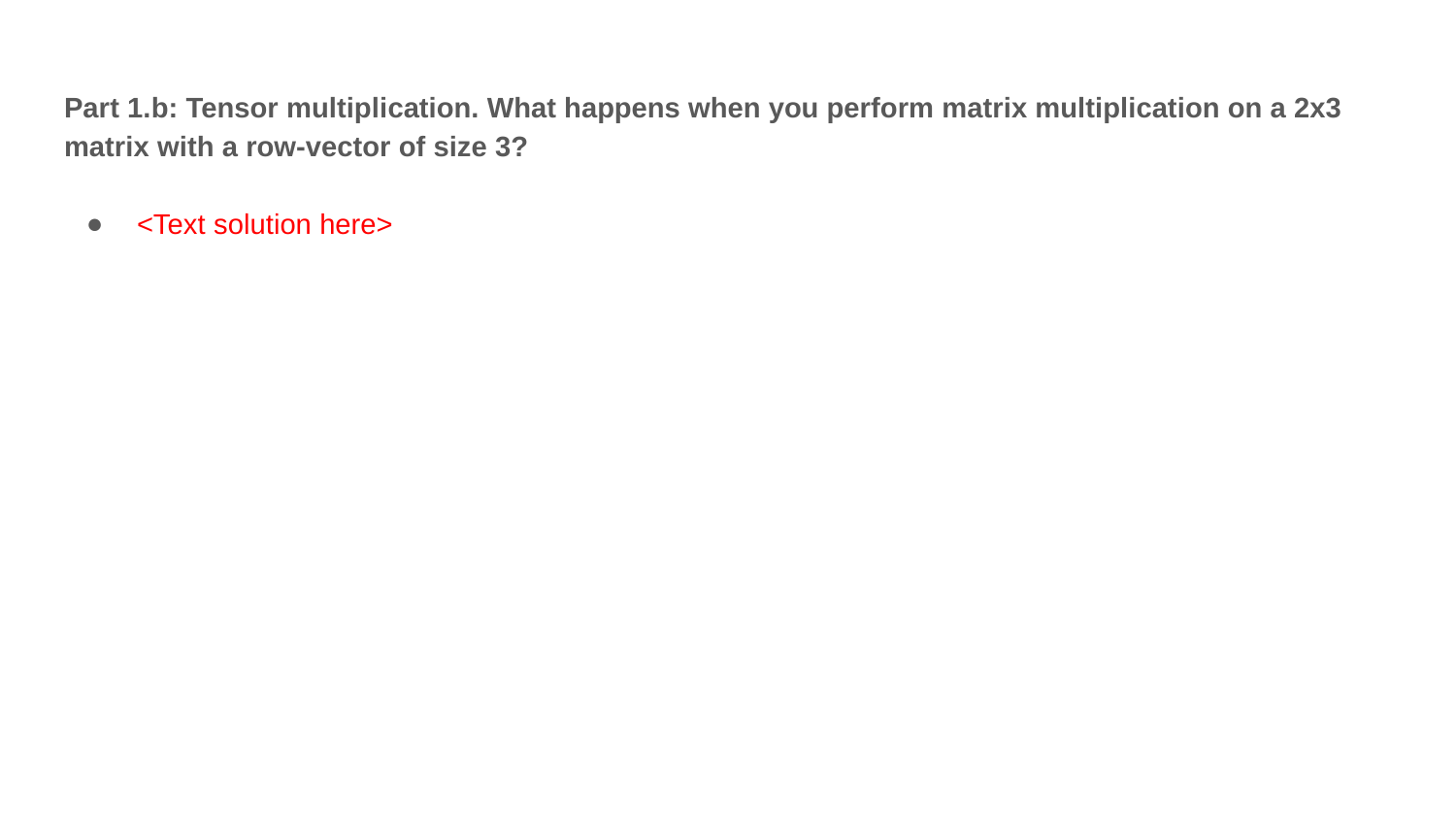

Part 1.b: Tensor multiplication. What happens when you perform matrix multiplication on a 2x3 matrix with a row-vector of size 3?

<Text solution here>